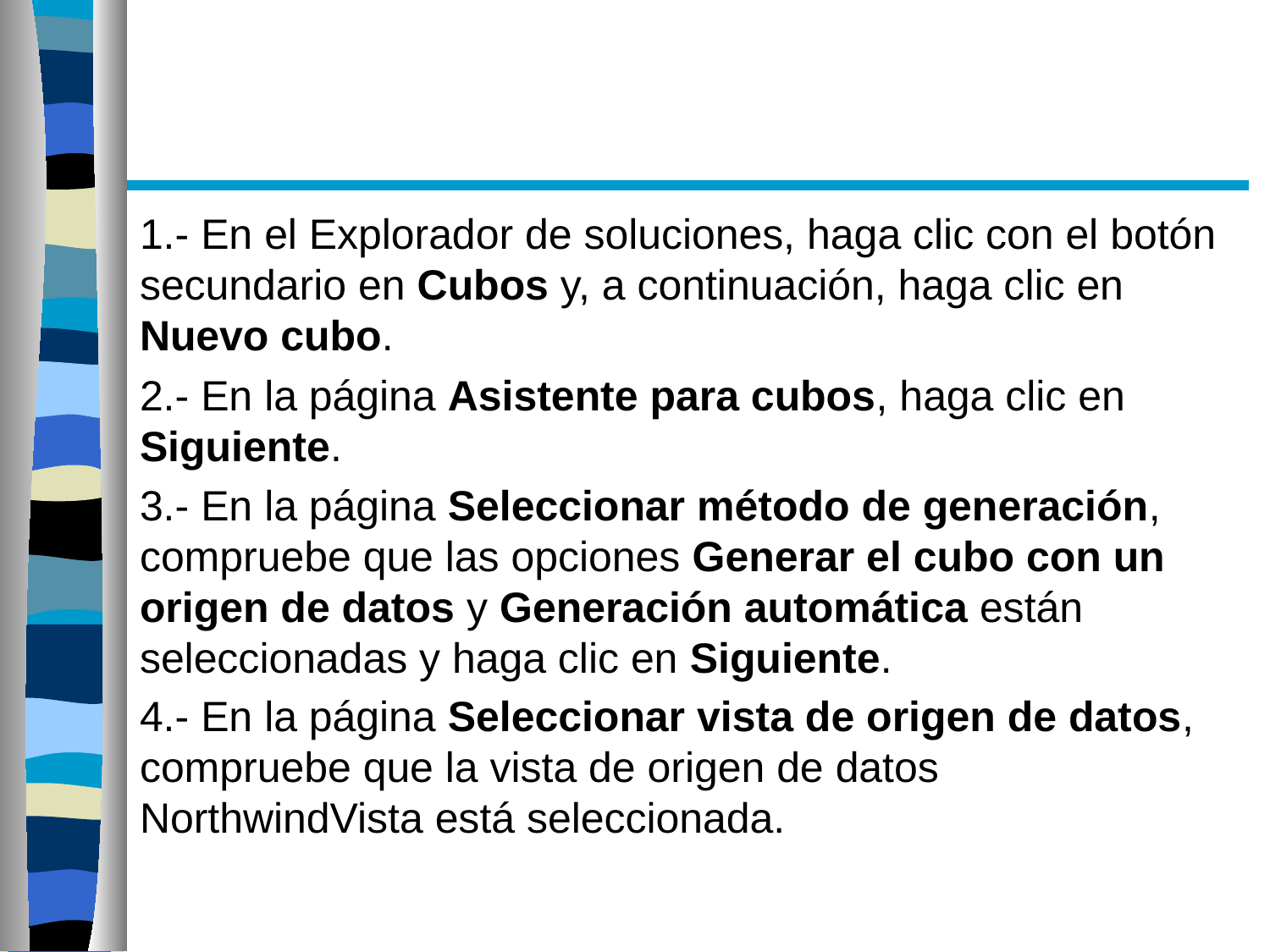

#
1.- En el Explorador de soluciones, haga clic con el botón secundario en Cubos y, a continuación, haga clic en Nuevo cubo.
2.- En la página Asistente para cubos, haga clic en Siguiente.
3.- En la página Seleccionar método de generación, compruebe que las opciones Generar el cubo con un origen de datos y Generación automática están seleccionadas y haga clic en Siguiente.
4.- En la página Seleccionar vista de origen de datos, compruebe que la vista de origen de datos NorthwindVista está seleccionada.